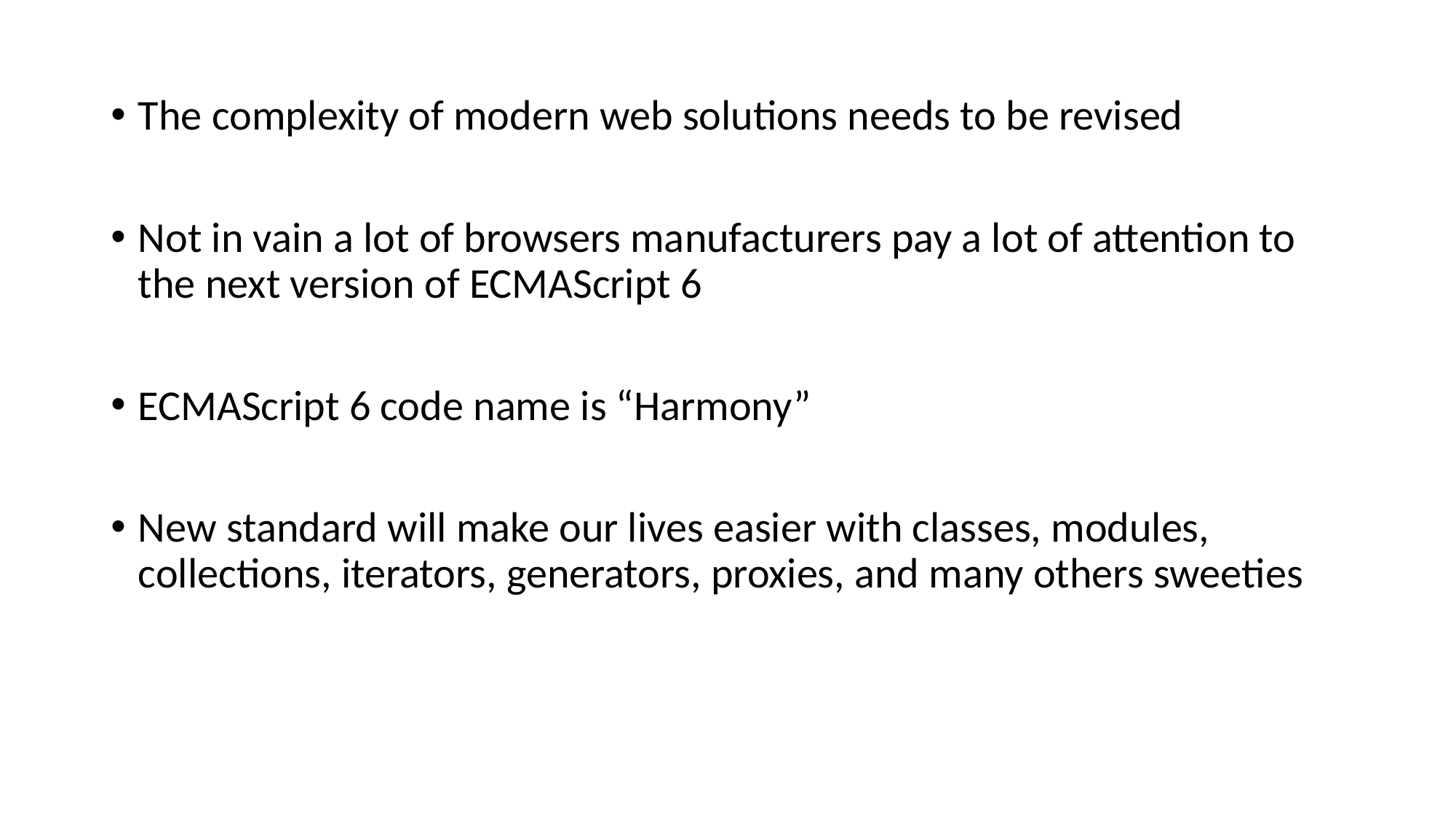

The complexity of modern web solutions needs to be revised

Not in vain a lot of browsers manufacturers pay a lot of attention to the next version of ECMAScript 6

ECMAScript 6 code name is “Harmony”

New standard will make our lives easier with classes, modules, collections, iterators, generators, proxies, and many others sweeties